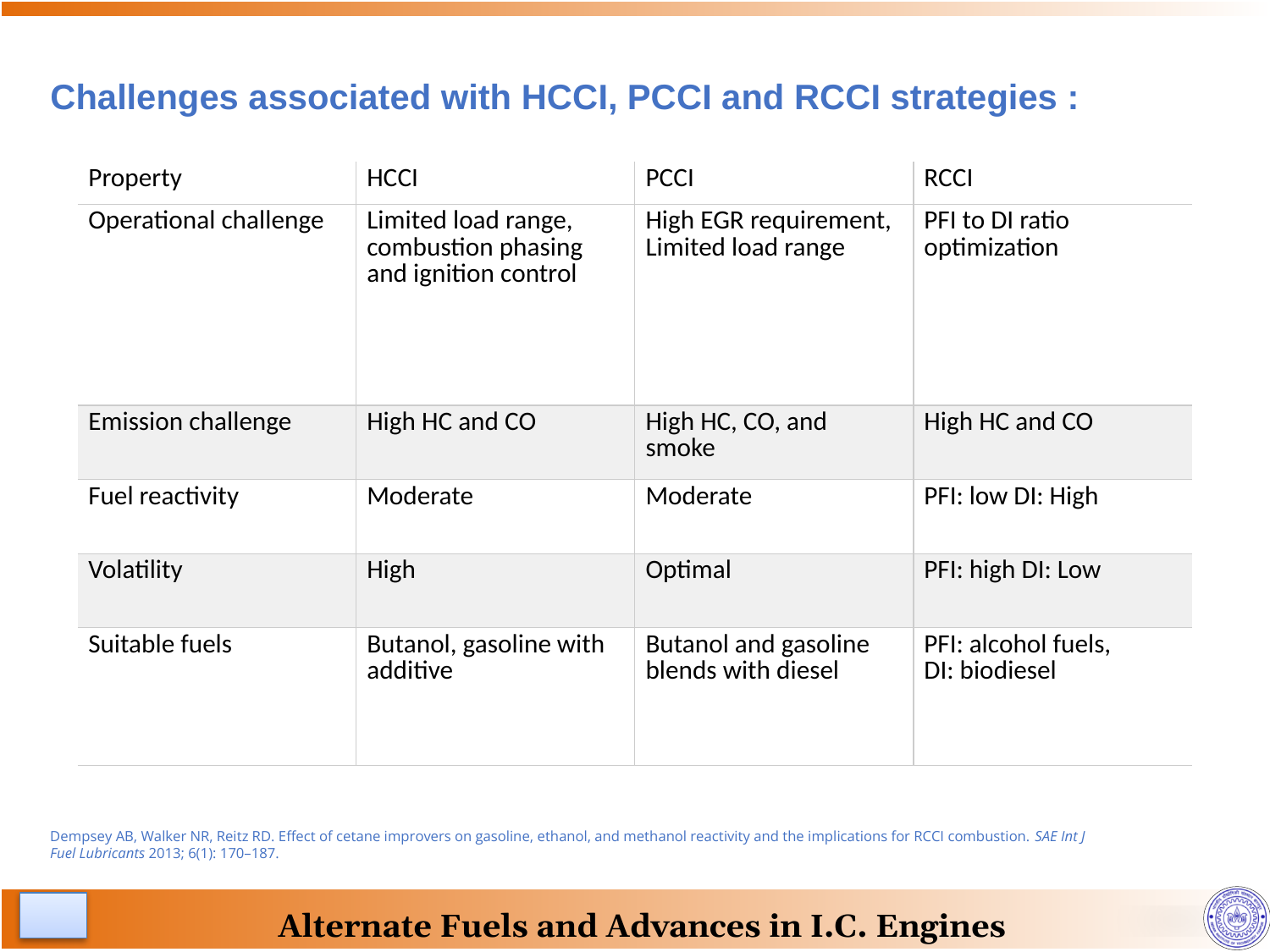

Challenges associated with HCCI, PCCI and RCCI strategies :

| Property | HCCI | PCCI | RCCI |
| --- | --- | --- | --- |
| Operational challenge | Limited load range, combustion phasing and ignition control | High EGR requirement, Limited load range | PFI to DI ratio optimization |
| Emission challenge | High HC and CO | High HC, CO, and smoke | High HC and CO |
| Fuel reactivity | Moderate | Moderate | PFI: low DI: High |
| Volatility | High | Optimal | PFI: high DI: Low |
| Suitable fuels | Butanol, gasoline with additive | Butanol and gasoline blends with diesel | PFI: alcohol fuels, DI: biodiesel |
Dempsey AB, Walker NR, Reitz RD. Effect of cetane improvers on gasoline, ethanol, and methanol reactivity and the implications for RCCI combustion. SAE Int J Fuel Lubricants 2013; 6(1): 170–187.
13